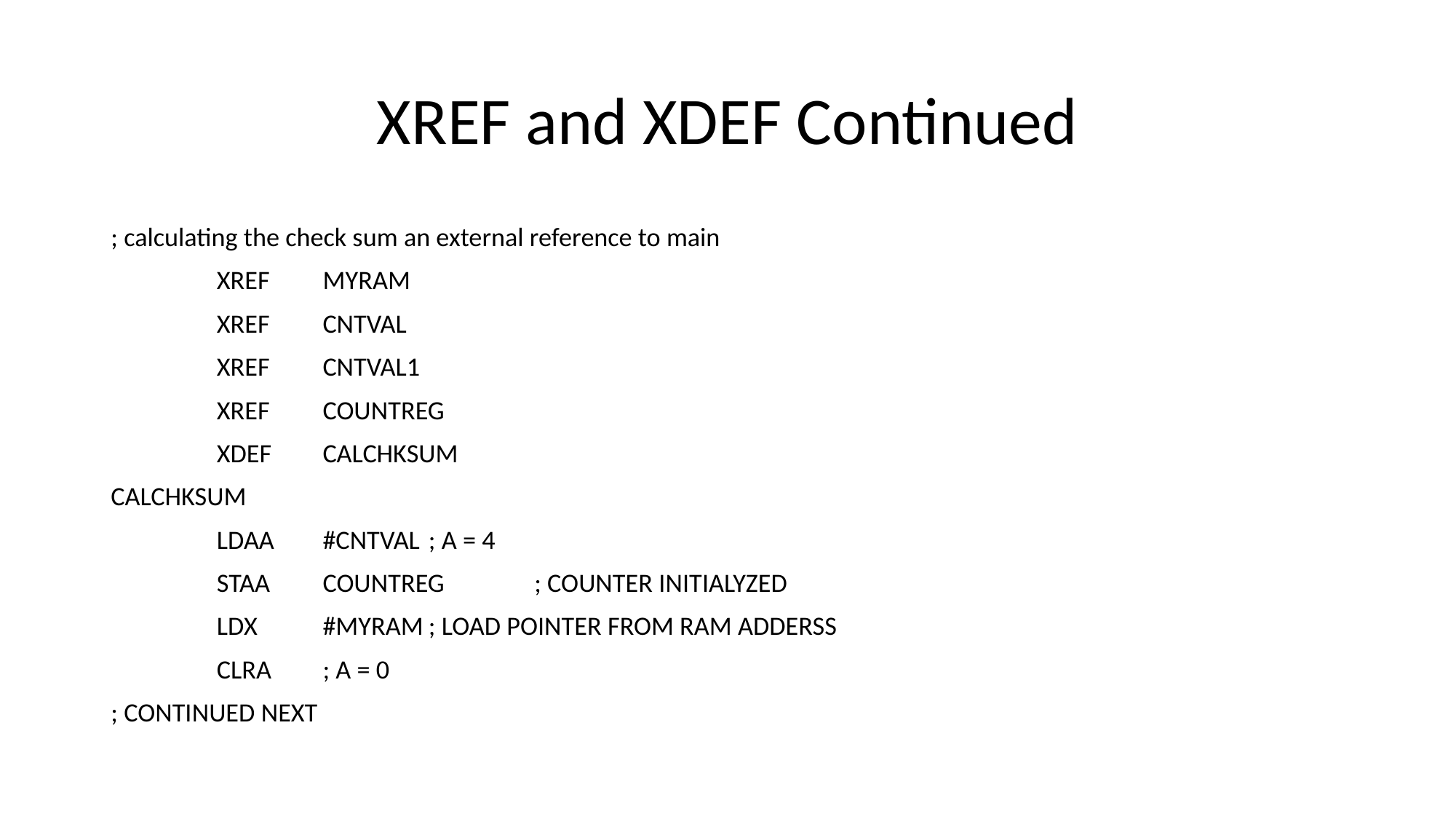

# XREF and XDEF Continued
; calculating the check sum an external reference to main
	XREF	MYRAM
	XREF	CNTVAL
	XREF	CNTVAL1
	XREF	COUNTREG
	XDEF	CALCHKSUM
CALCHKSUM
	LDAA	#CNTVAL		; A = 4
	STAA	COUNTREG	; COUNTER INITIALYZED
	LDX	#MYRAM		; LOAD POINTER FROM RAM ADDERSS
	CLRA			; A = 0
; CONTINUED NEXT